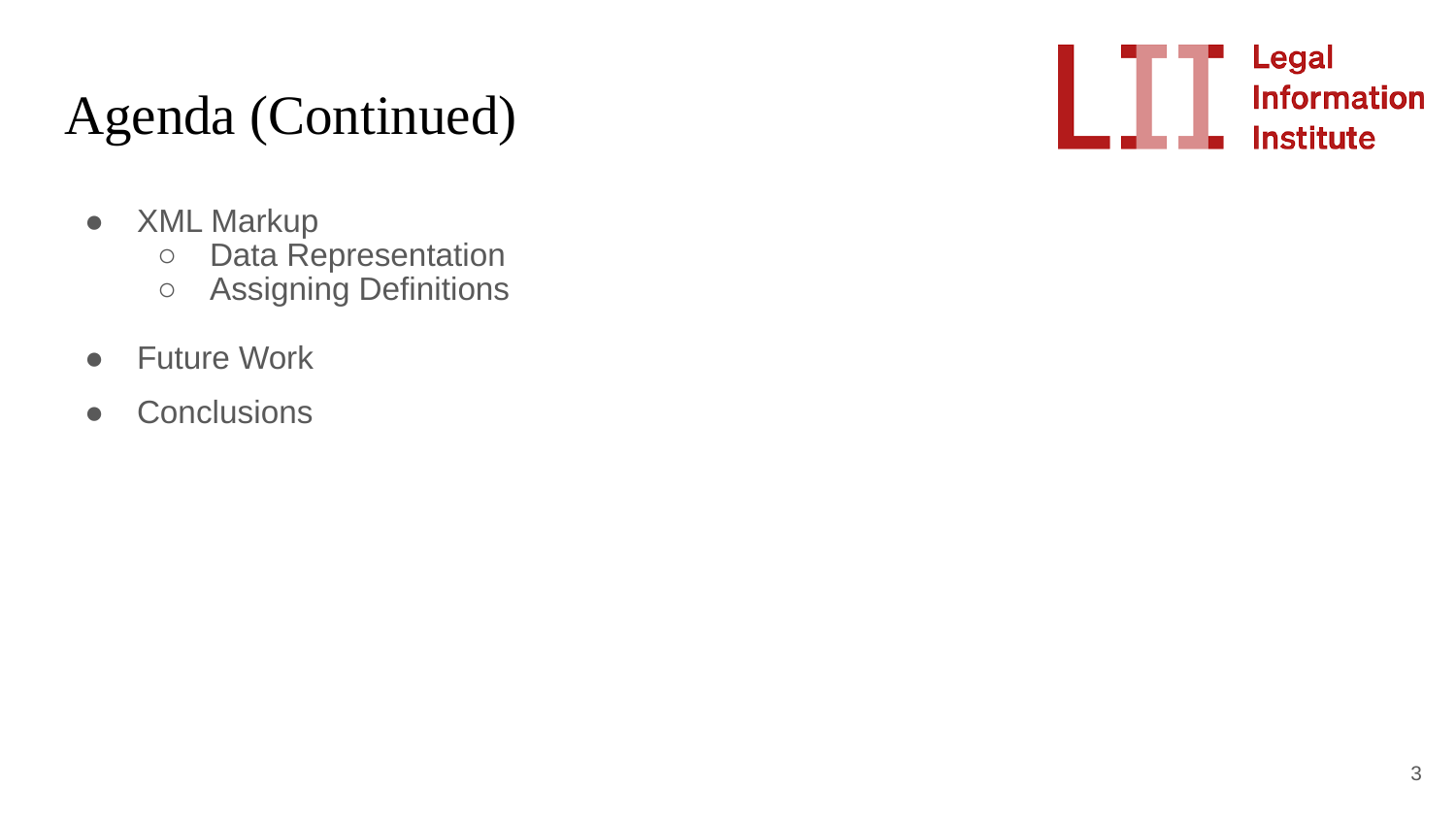

# Agenda (Continued)
XML Markup
Data Representation
Assigning Definitions

Future Work
Conclusions

3